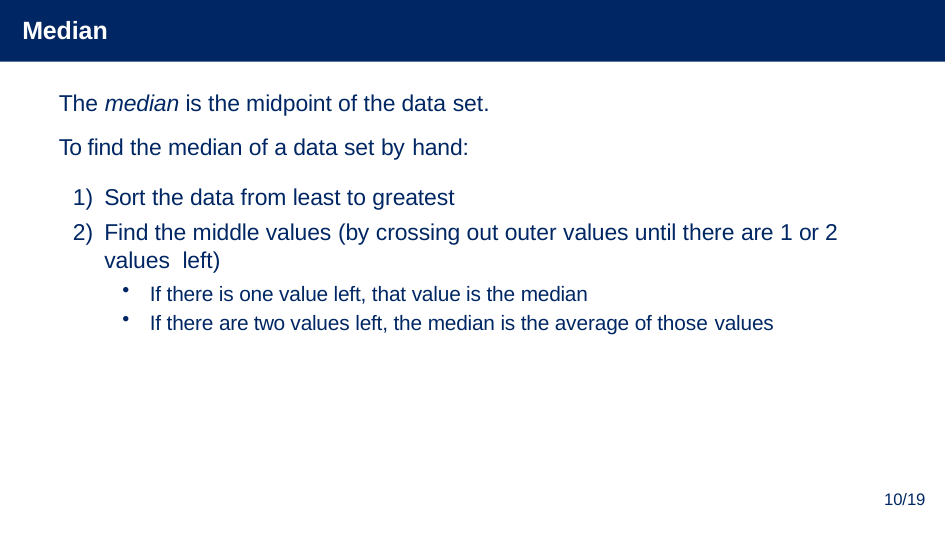

# Median
The median is the midpoint of the data set.
To find the median of a data set by hand:
Sort the data from least to greatest
Find the middle values (by crossing out outer values until there are 1 or 2 values  left)
If there is one value left, that value is the median
If there are two values left, the median is the average of those values
10/19